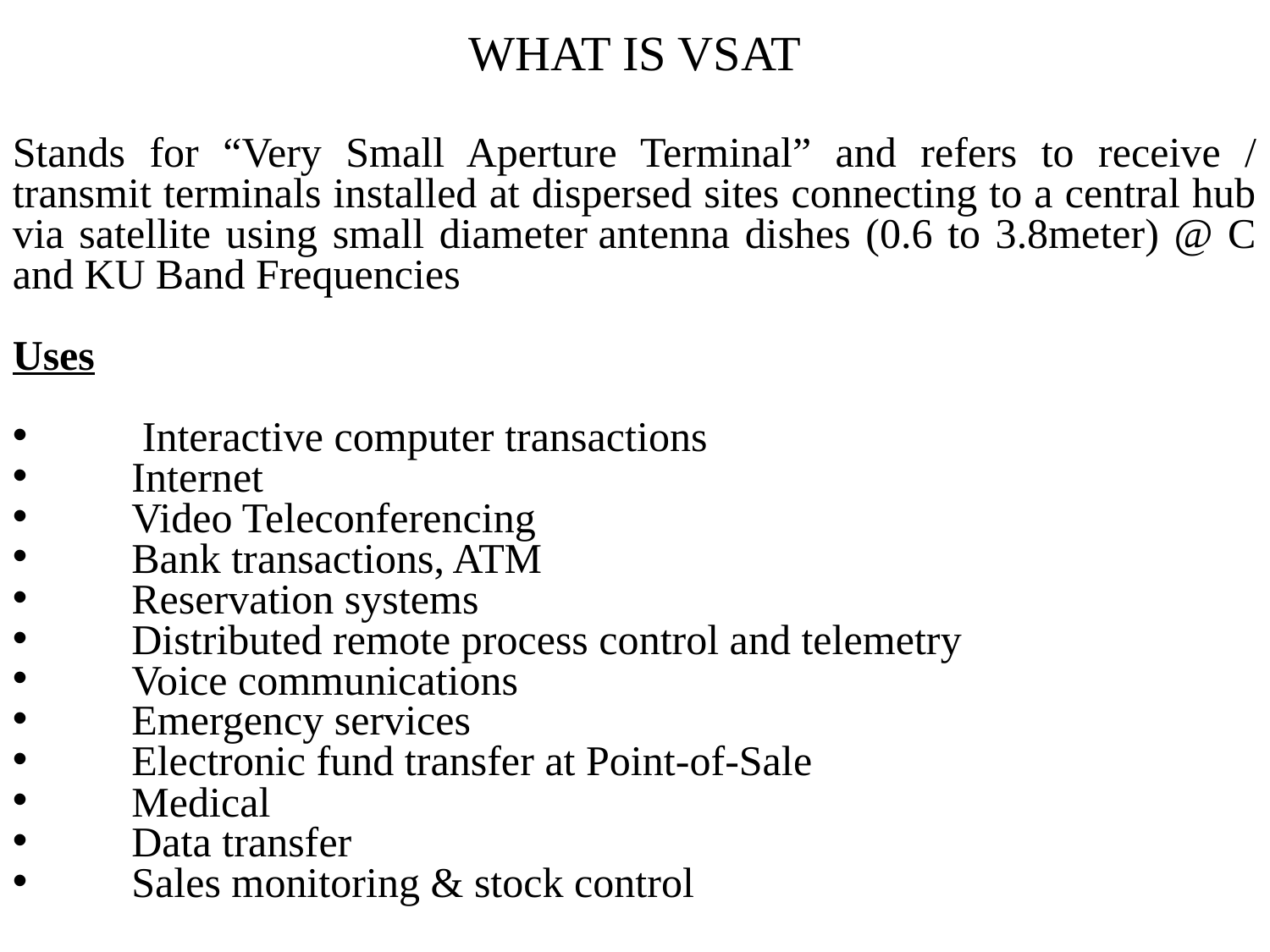

# WHAT IS VSAT

Stands for “Very Small Aperture Terminal” and refers to receive / transmit terminals installed at dispersed sites connecting to a central hub via satellite using small diameter antenna dishes (0.6 to 3.8meter) @ C and KU Band Frequencies

Uses

 Interactive computer transactions
Internet
Video Teleconferencing
Bank transactions, ATM
Reservation systems
Distributed remote process control and telemetry
Voice communications
Emergency services
Electronic fund transfer at Point-of-Sale
Medical
Data transfer
Sales monitoring & stock control